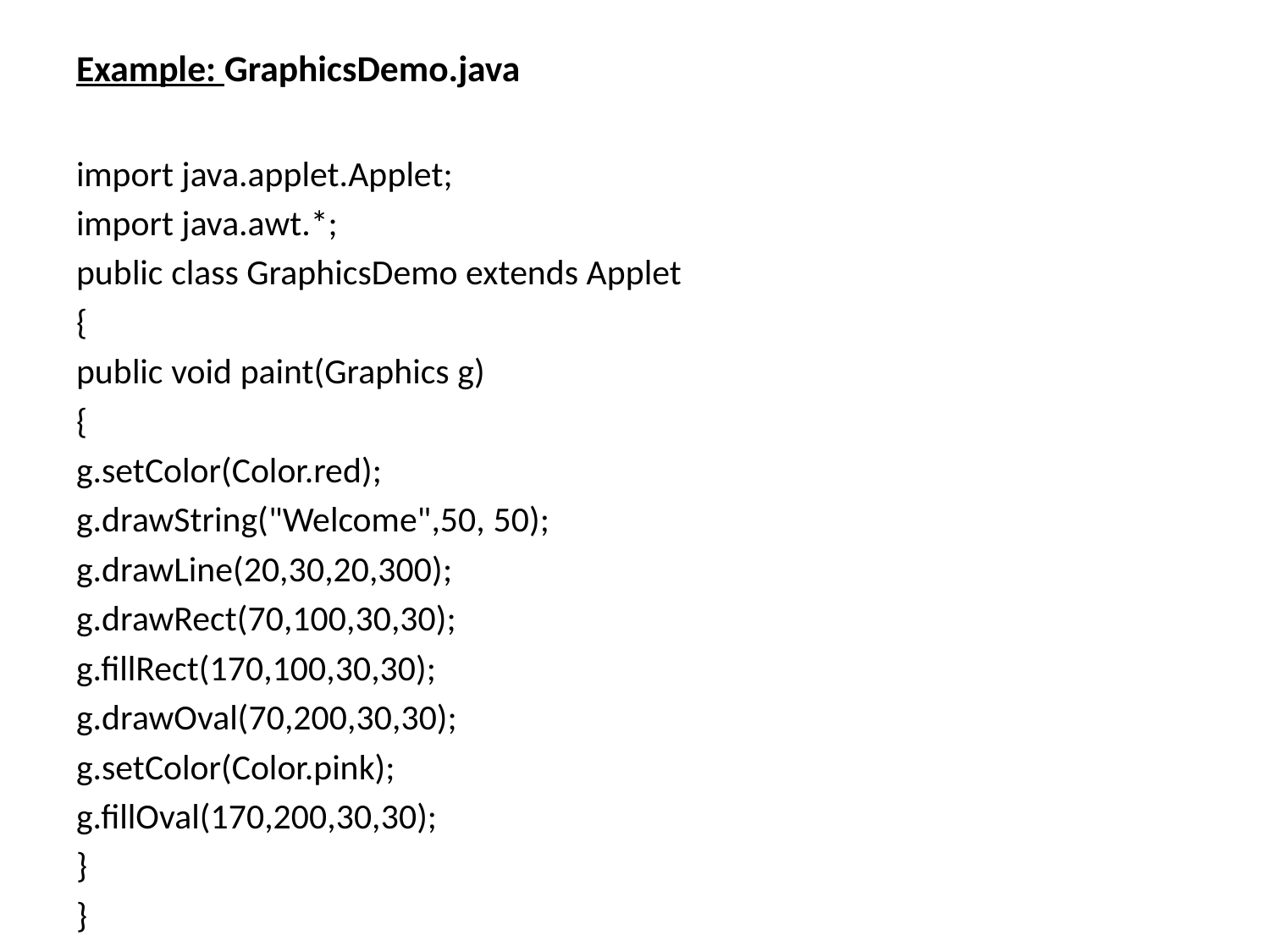

# Example: GraphicsDemo.java

import java.applet.Applet;
import java.awt.*;
public class GraphicsDemo extends Applet
{
public void paint(Graphics g)
{
g.setColor(Color.red);
g.drawString("Welcome",50, 50);
g.drawLine(20,30,20,300);
g.drawRect(70,100,30,30);
g.fillRect(170,100,30,30);
g.drawOval(70,200,30,30);
g.setColor(Color.pink);
g.fillOval(170,200,30,30);
}
}